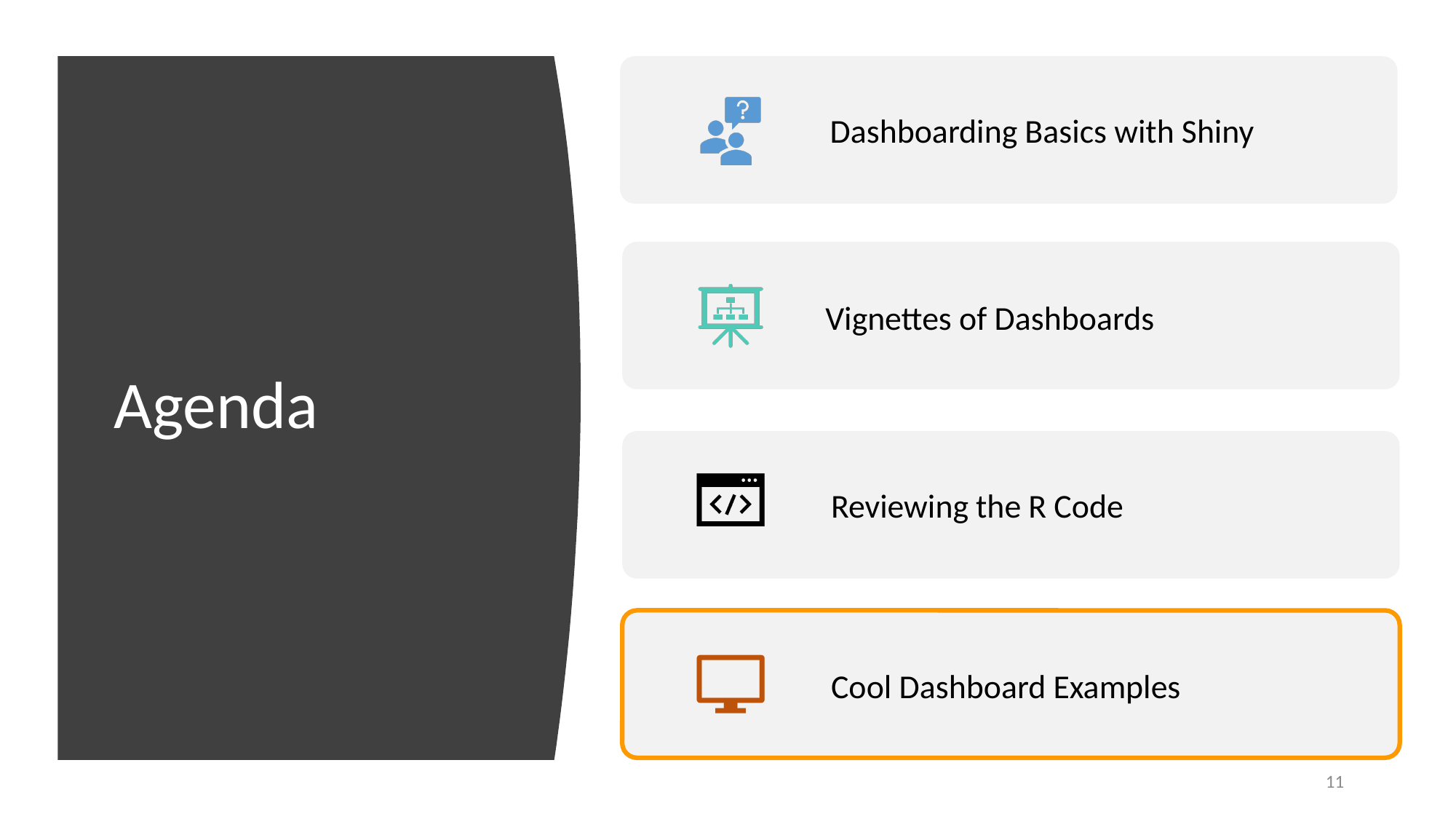

Dashboarding Basics with Shiny

Vignettes of Dashboards

Reviewing the R Code

Cool Dashboard Examples

# Agenda
11